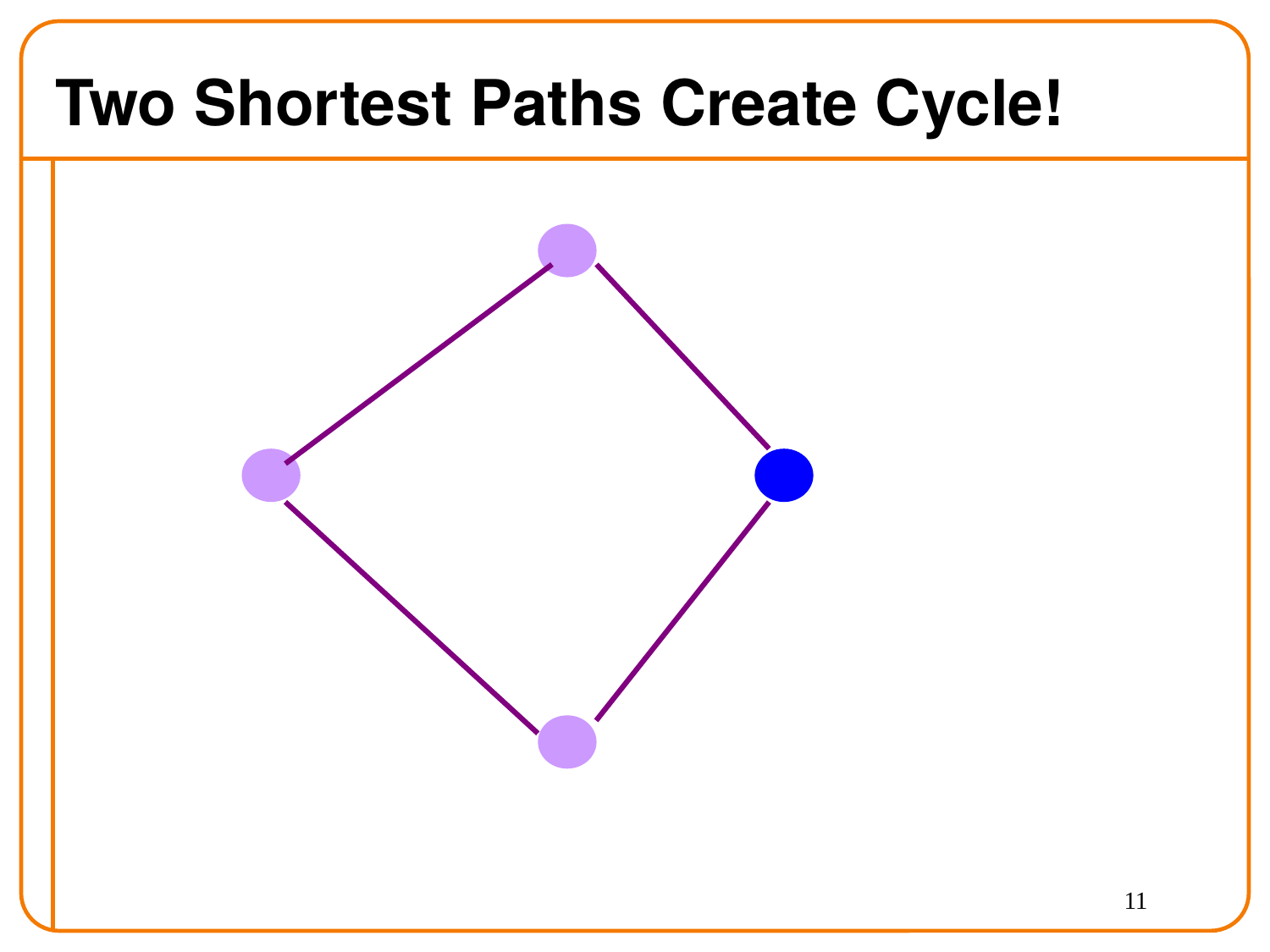

# Two Shortest Paths Create Cycle!

11